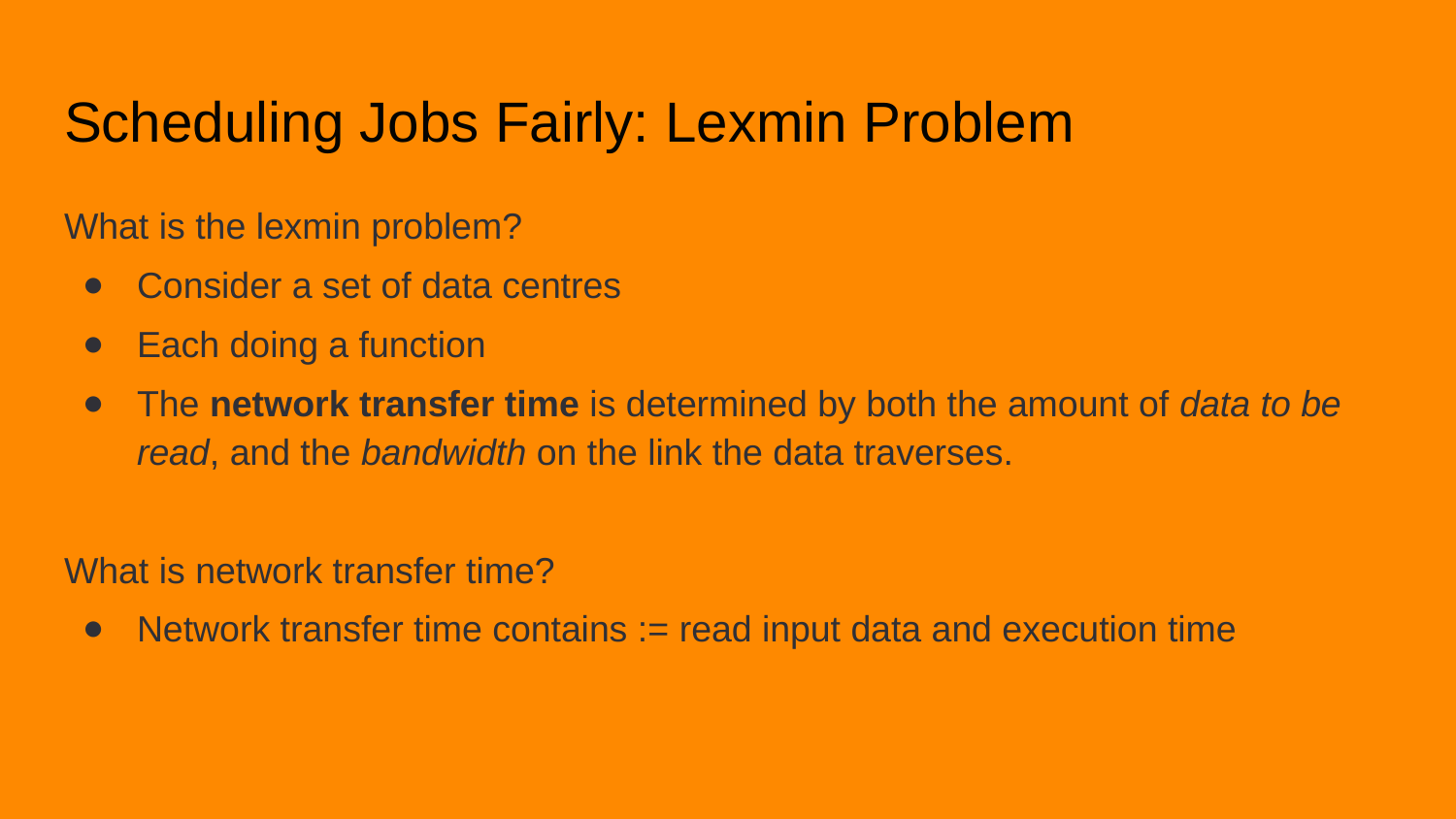

# Scheduling Jobs Fairly: Lexmin Problem
What is the lexmin problem?
Consider a set of data centres
Each doing a function
The network transfer time is determined by both the amount of data to be read, and the bandwidth on the link the data traverses.

What is network transfer time?
Network transfer time contains := read input data and execution time